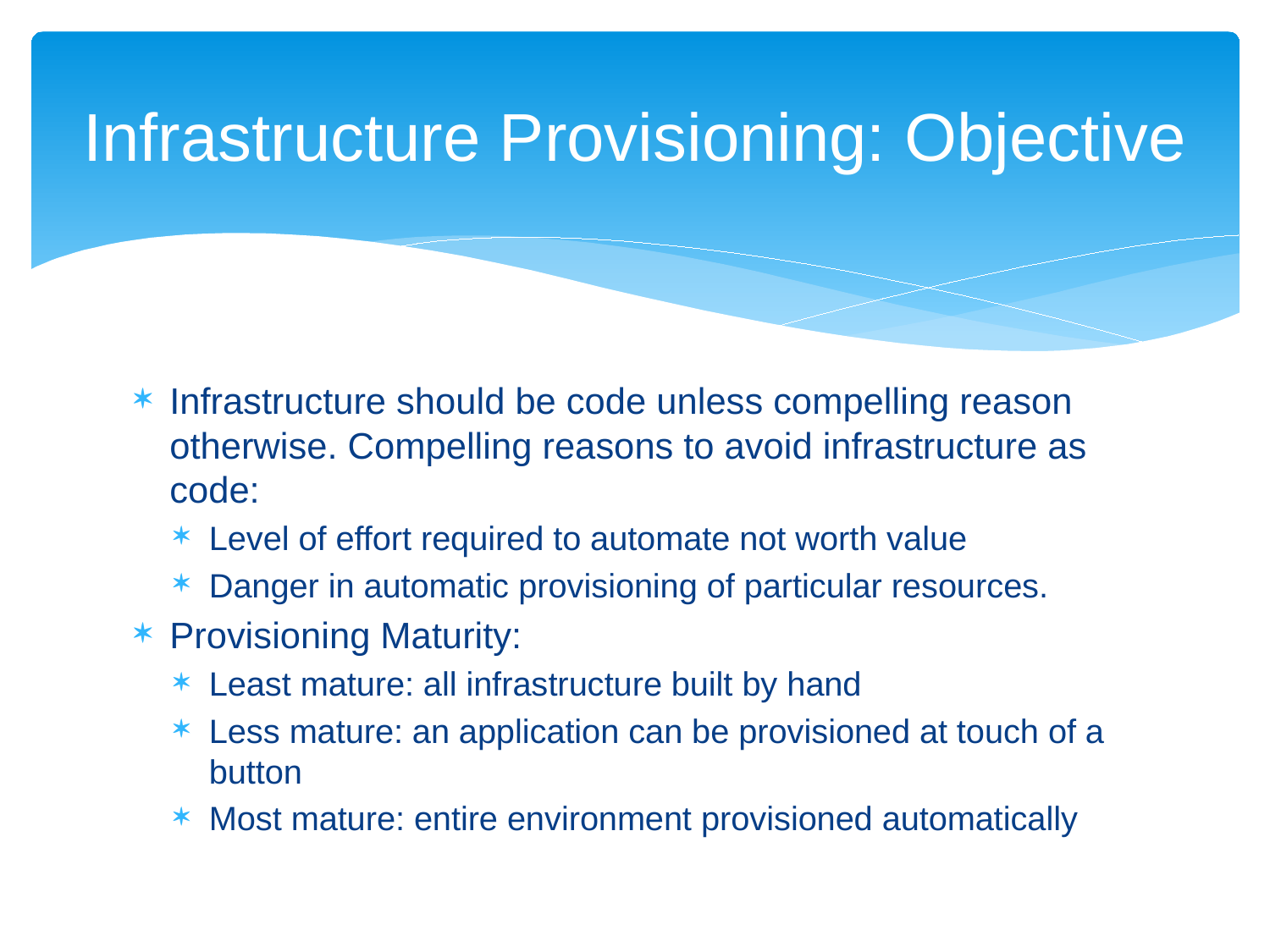

# Infrastructure Provisioning: Objective
Infrastructure should be code unless compelling reason otherwise. Compelling reasons to avoid infrastructure as code:
Level of effort required to automate not worth value
Danger in automatic provisioning of particular resources.
Provisioning Maturity:
Least mature: all infrastructure built by hand
Less mature: an application can be provisioned at touch of a button
Most mature: entire environment provisioned automatically